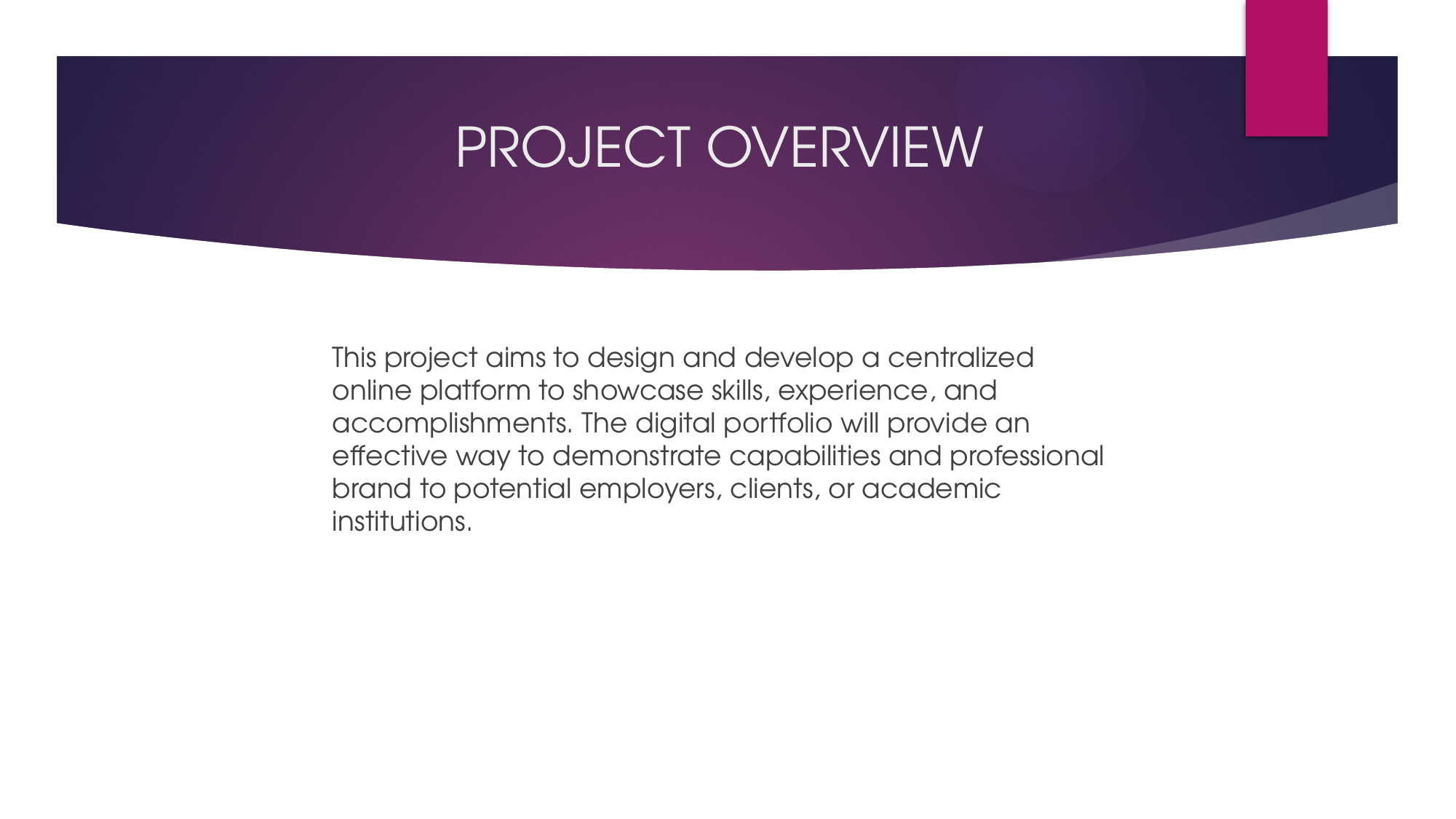

# PROJECT OVERVIEW
This project aims to design and develop a centralized online platform to showcase skills, experience, and accomplishments. The digital portfolio will provide an effective way to demonstrate capabilities and professional brand to potential employers, clients, or academic institutions.